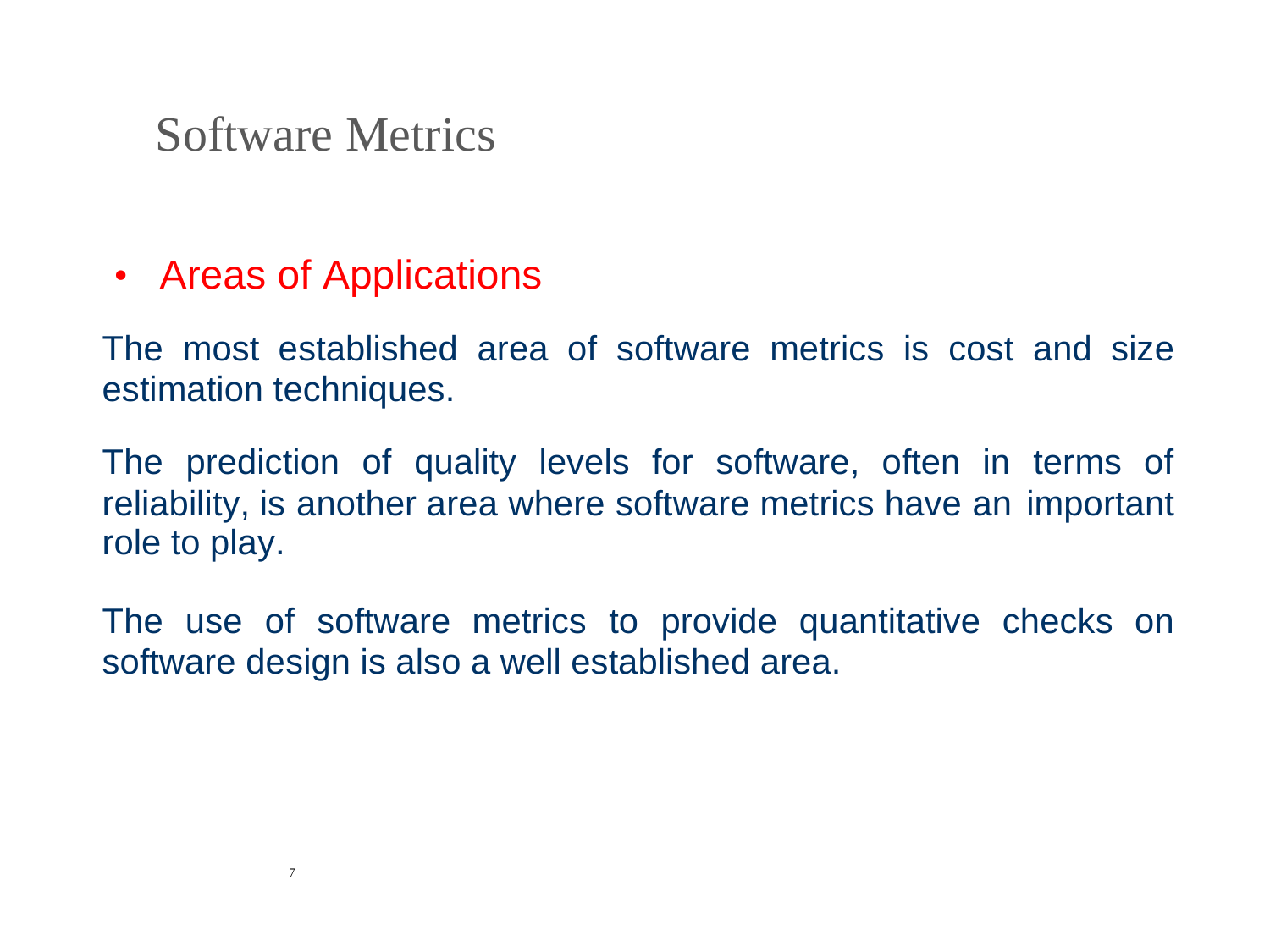

Software Metrics
•  Areas of Applications
The
most established
area
of
software
metrics
is
cost
and
size
estimation techniques.
The
prediction
of
quality
levels
for
software,
often  in
terms
of
reliability, is another area where software metrics have an
role to play.
important
The
use
of
software  metrics
to
provide
quantitative
checks
on
software design is also a well established area.

7